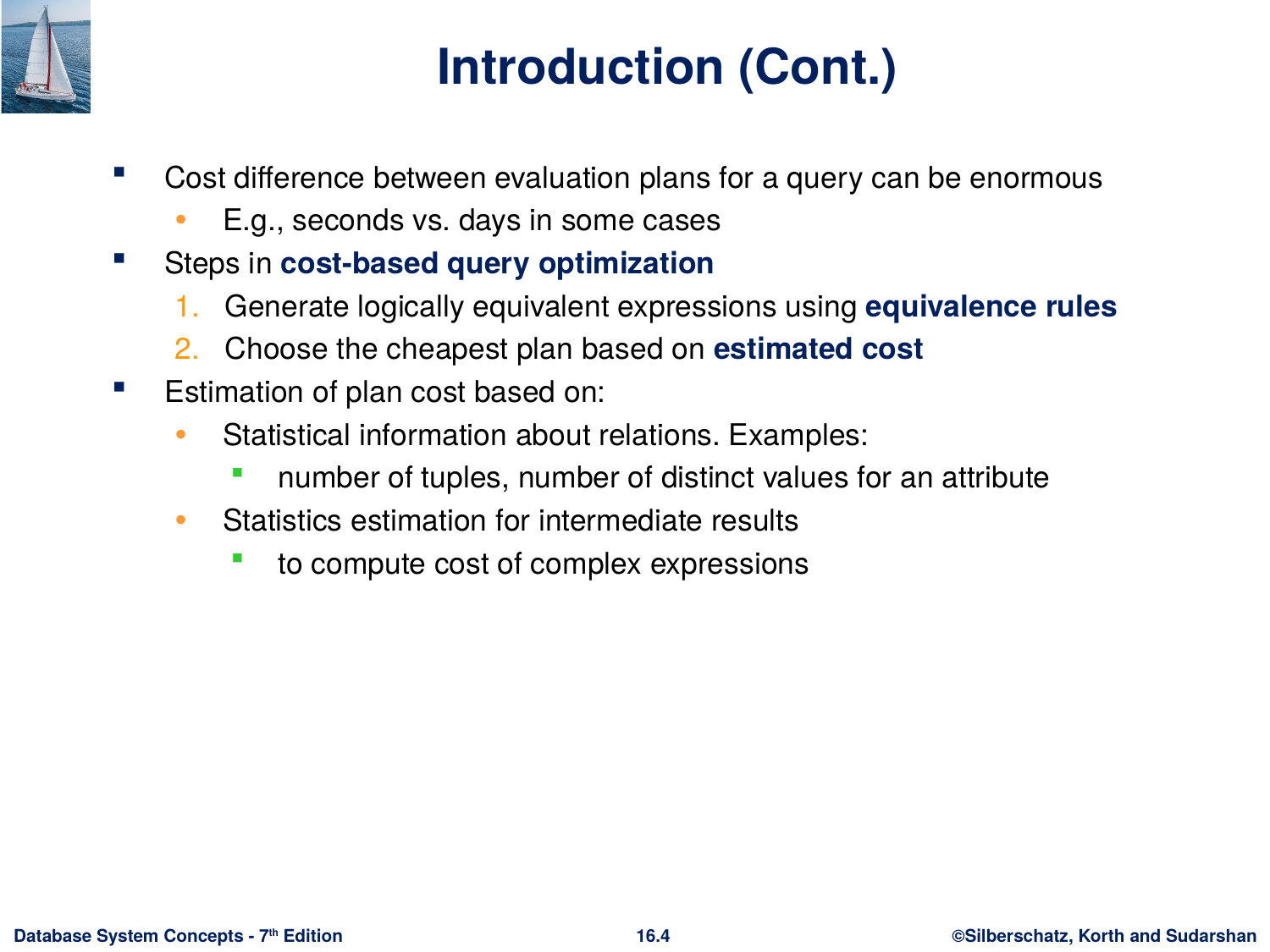

# Introduction (Cont.)
Cost difference between evaluation plans for a query can be enormous
E.g., seconds vs. days in some cases
Steps in cost-based query optimization
1.   Generate logically equivalent expressions using equivalence rules
2.   Choose the cheapest plan based on estimated cost
Estimation of plan cost based on:
Statistical information about relations. Examples:
number of tuples, number of distinct values for an attribute
Statistics estimation for intermediate results
to compute cost of complex expressions